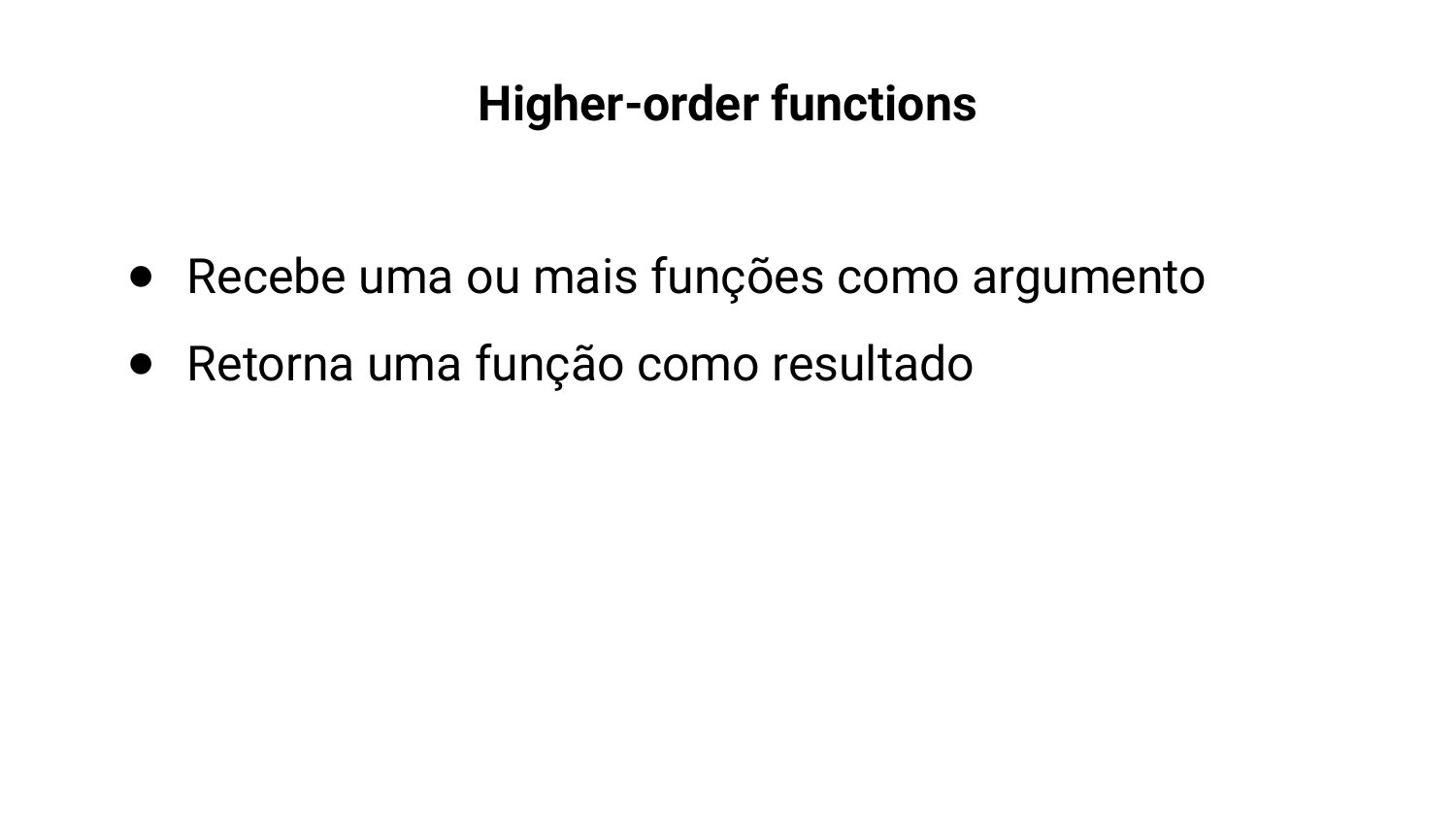

Higher-order functions
Recebe uma ou mais funções como argumento
Retorna uma função como resultado